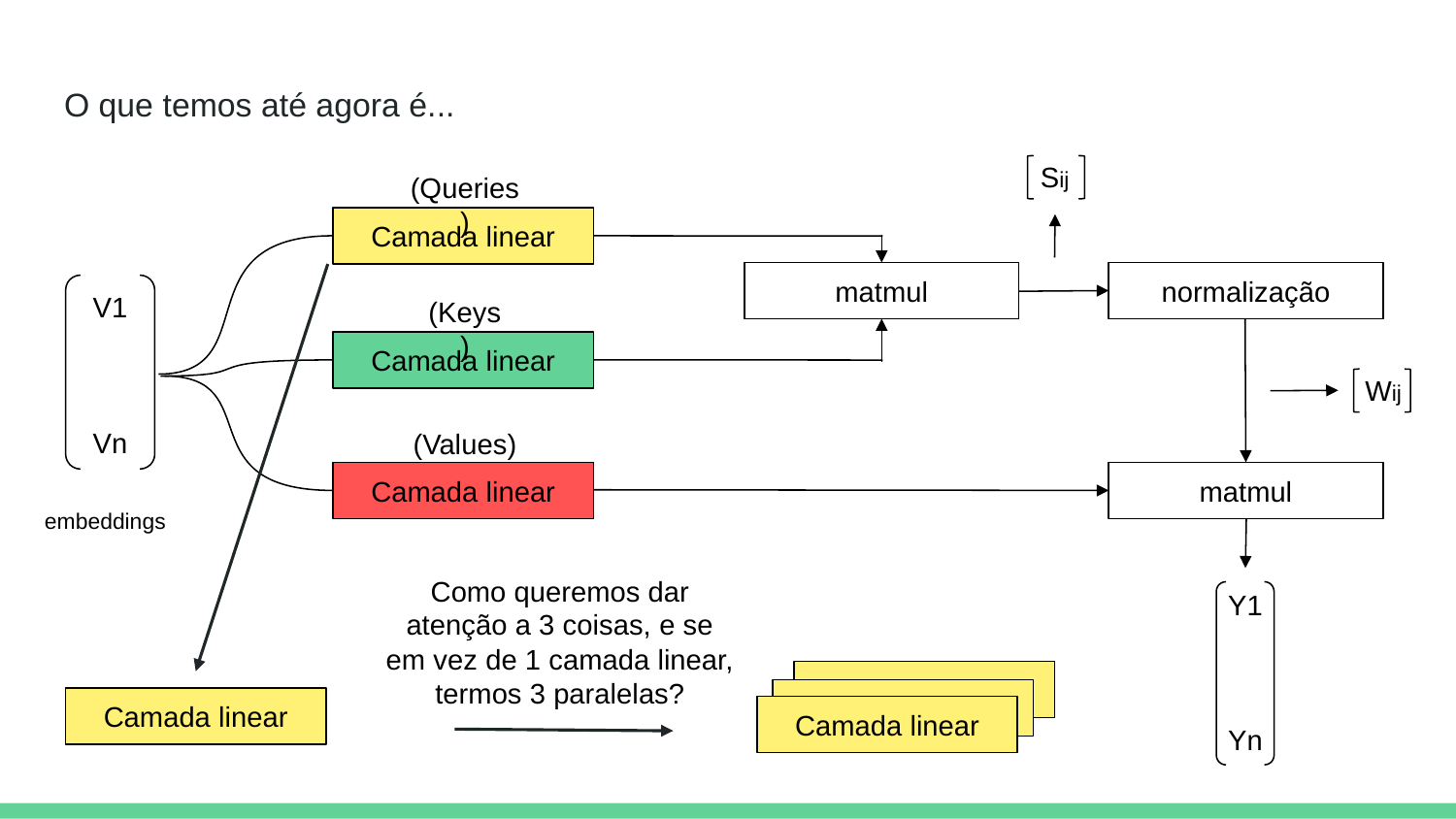

# O que temos até agora é...
Sij
(Queries)

Camada linear
matmul
normalização
V1

Vn

(Keys)
Camada linear
Wij

(Values)
Camada linear
matmul
embeddings
Como queremos dar atenção a 3 coisas, e se em vez de 1 camada linear, termos 3 paralelas?
Y1

Yn

Camada linear
Camada linear
Camada linear
Camada linear